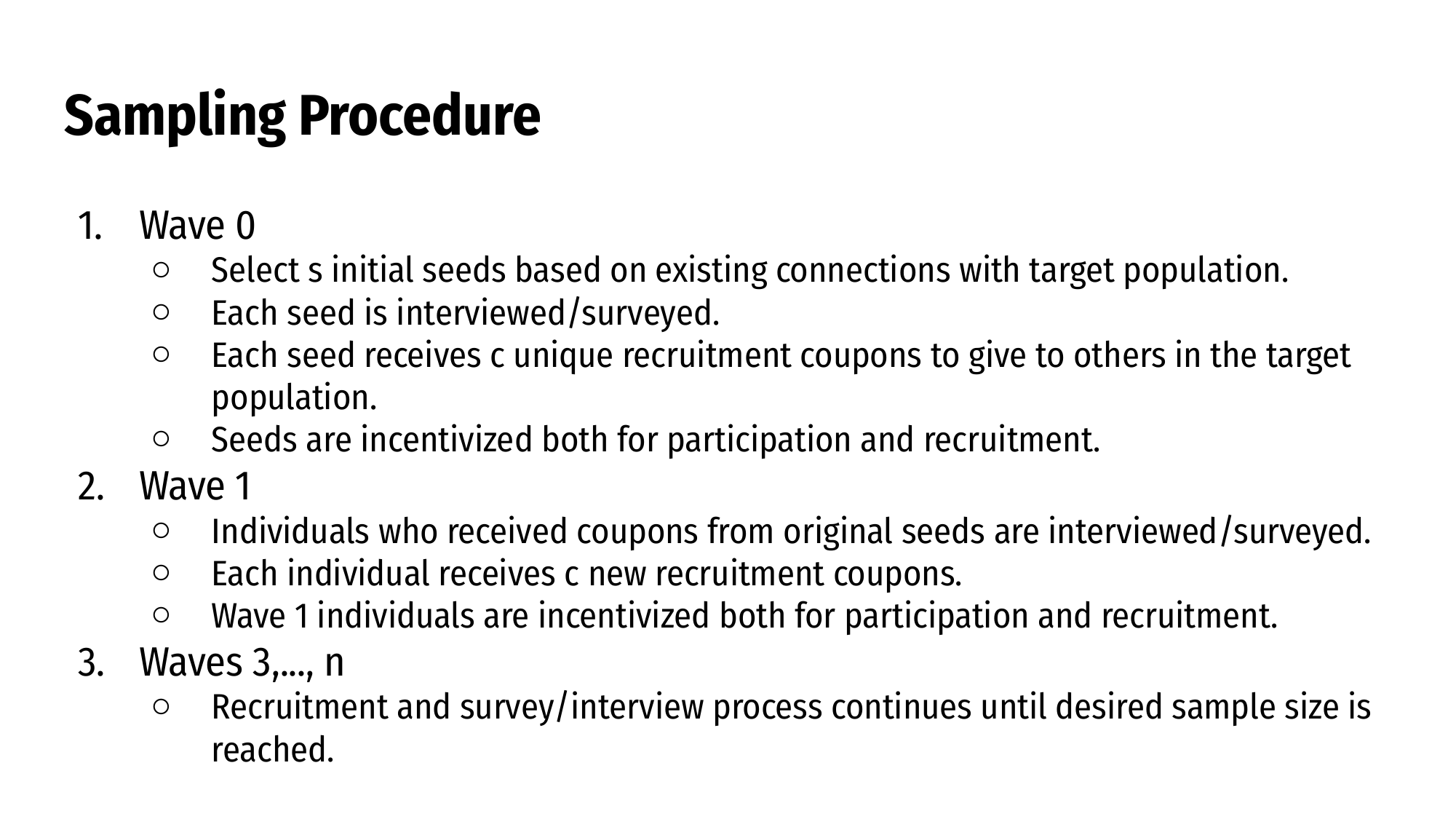

# Sampling Procedure
Wave 0
Select s initial seeds based on existing connections with target population.
Each seed is interviewed/surveyed.
Each seed receives c unique recruitment coupons to give to others in the target population.
Seeds are incentivized both for participation and recruitment.
Wave 1
Individuals who received coupons from original seeds are interviewed/surveyed.
Each individual receives c new recruitment coupons.
Wave 1 individuals are incentivized both for participation and recruitment.
Waves 3,..., n
Recruitment and survey/interview process continues until desired sample size is reached.